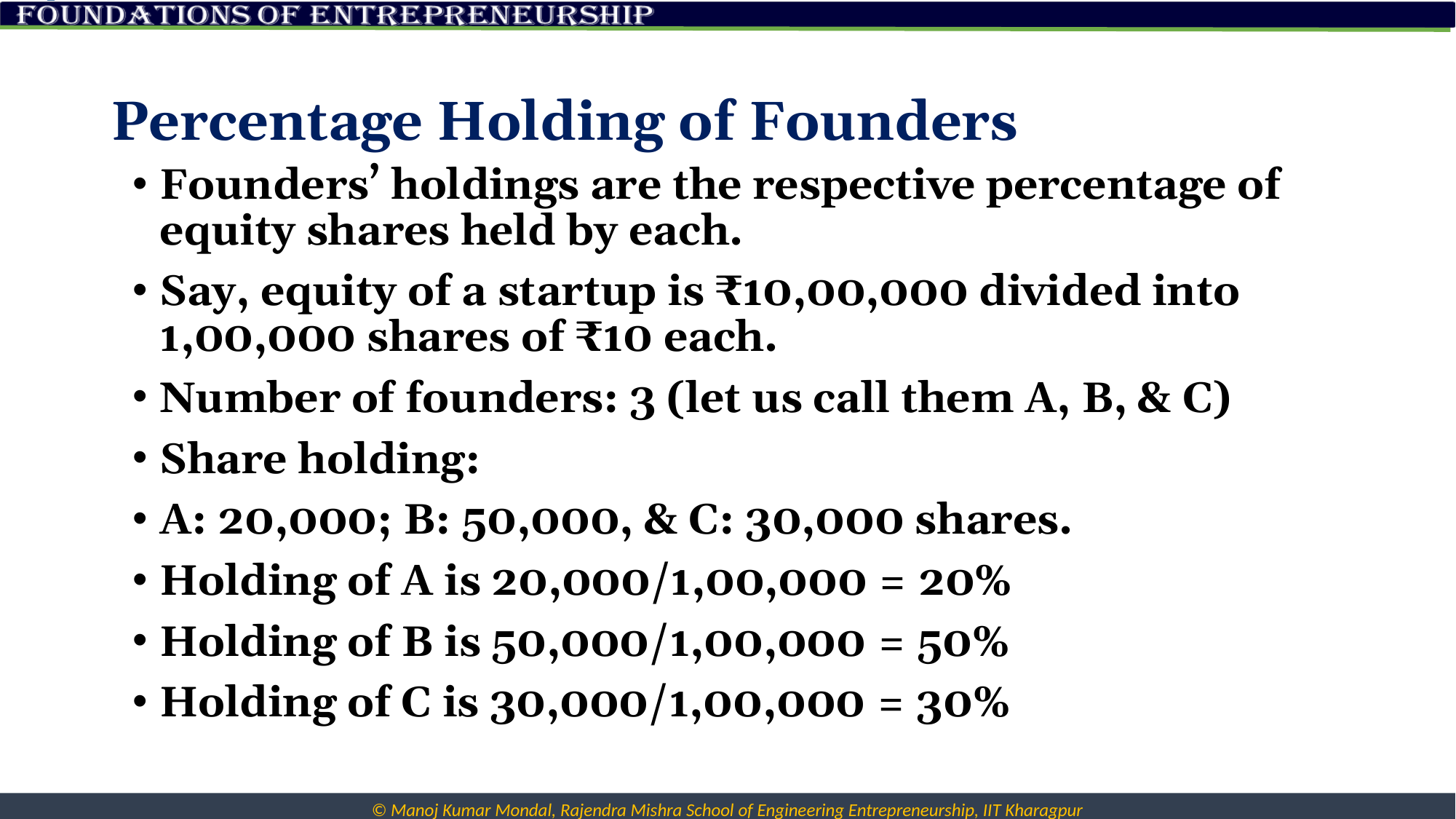

# Percentage Holding of Founders
Founders’ holdings are the respective percentage of equity shares held by each.
Say, equity of a startup is ₹10,00,000 divided into 1,00,000 shares of ₹10 each.
Number of founders: 3 (let us call them A, B, & C)
Share holding:
A: 20,000; B: 50,000, & C: 30,000 shares.
Holding of A is 20,000/1,00,000 = 20%
Holding of B is 50,000/1,00,000 = 50%
Holding of C is 30,000/1,00,000 = 30%